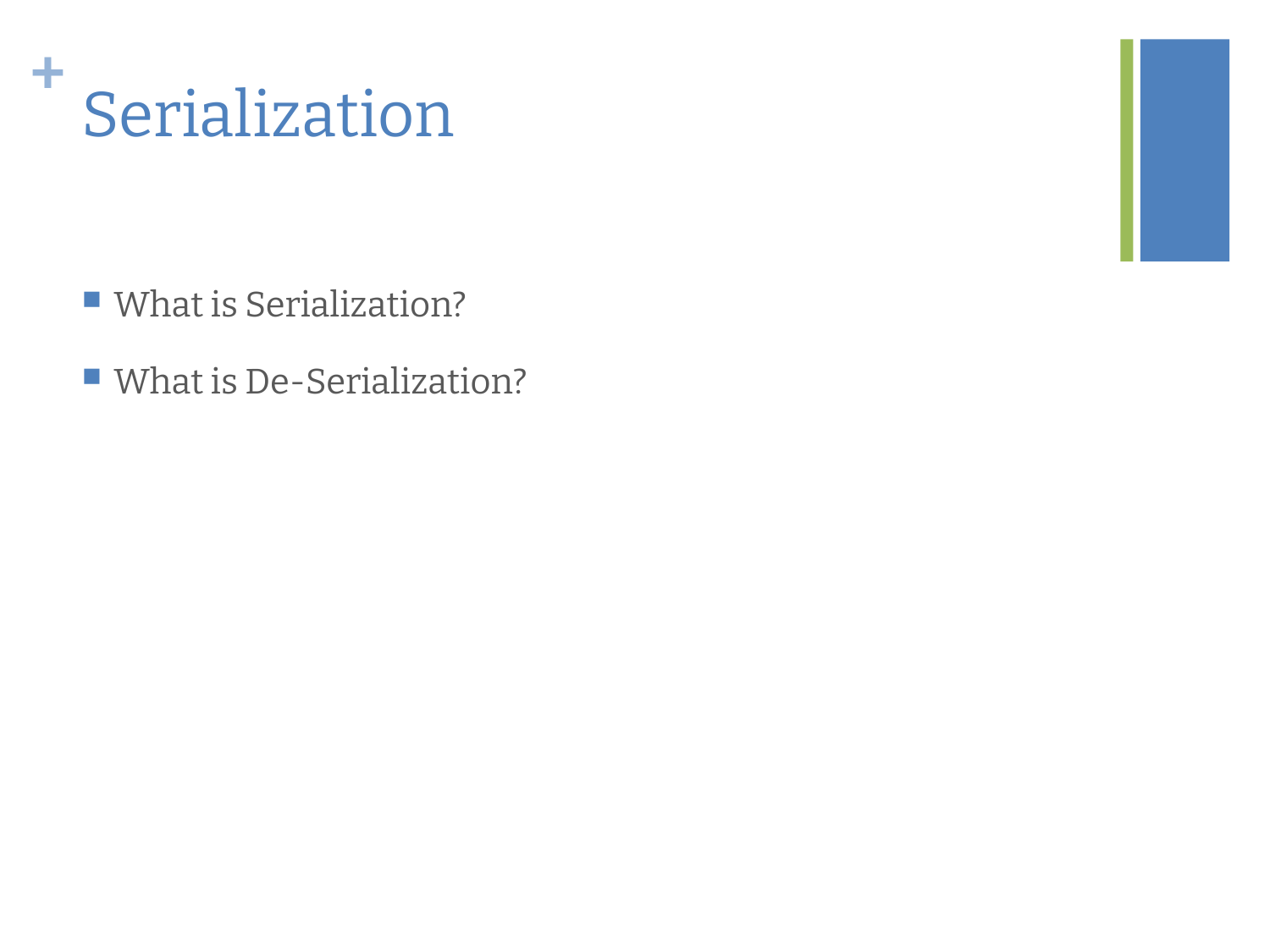

# Serialization
What is Serialization?
What is De-Serialization?